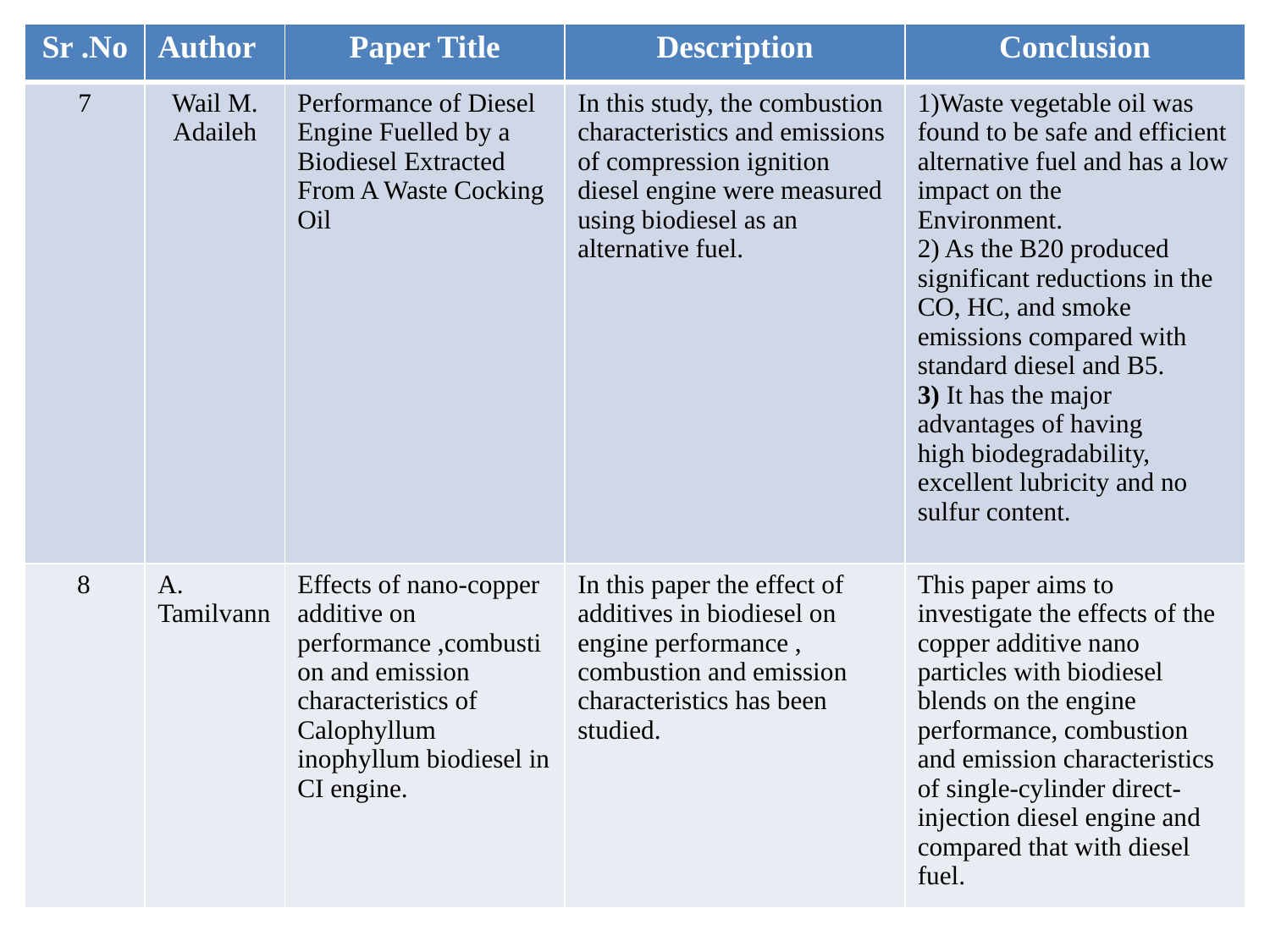

| Sr .No | Author | Paper Title | Description | Conclusion |
| --- | --- | --- | --- | --- |
| 7 | Wail M. Adaileh | Performance of Diesel Engine Fuelled by a Biodiesel Extracted From A Waste Cocking Oil | In this study, the combustion characteristics and emissions of compression ignition diesel engine were measured using biodiesel as an alternative fuel. | 1)Waste vegetable oil was found to be safe and efficient alternative fuel and has a low impact on the Environment. 2) As the B20 produced significant reductions in the CO, HC, and smoke emissions compared with standard diesel and B5. 3) It has the major advantages of having high biodegradability, excellent lubricity and no sulfur content. |
| 8 | A. Tamilvann | Effects of nano-copper additive on performance ,combustion and emission characteristics of Calophyllum inophyllum biodiesel in CI engine. | In this paper the effect of additives in biodiesel on engine performance , combustion and emission characteristics has been studied. | This paper aims to investigate the effects of the copper additive nano particles with biodiesel blends on the engine performance, combustion and emission characteristics of single-cylinder direct-injection diesel engine and compared that with diesel fuel. |